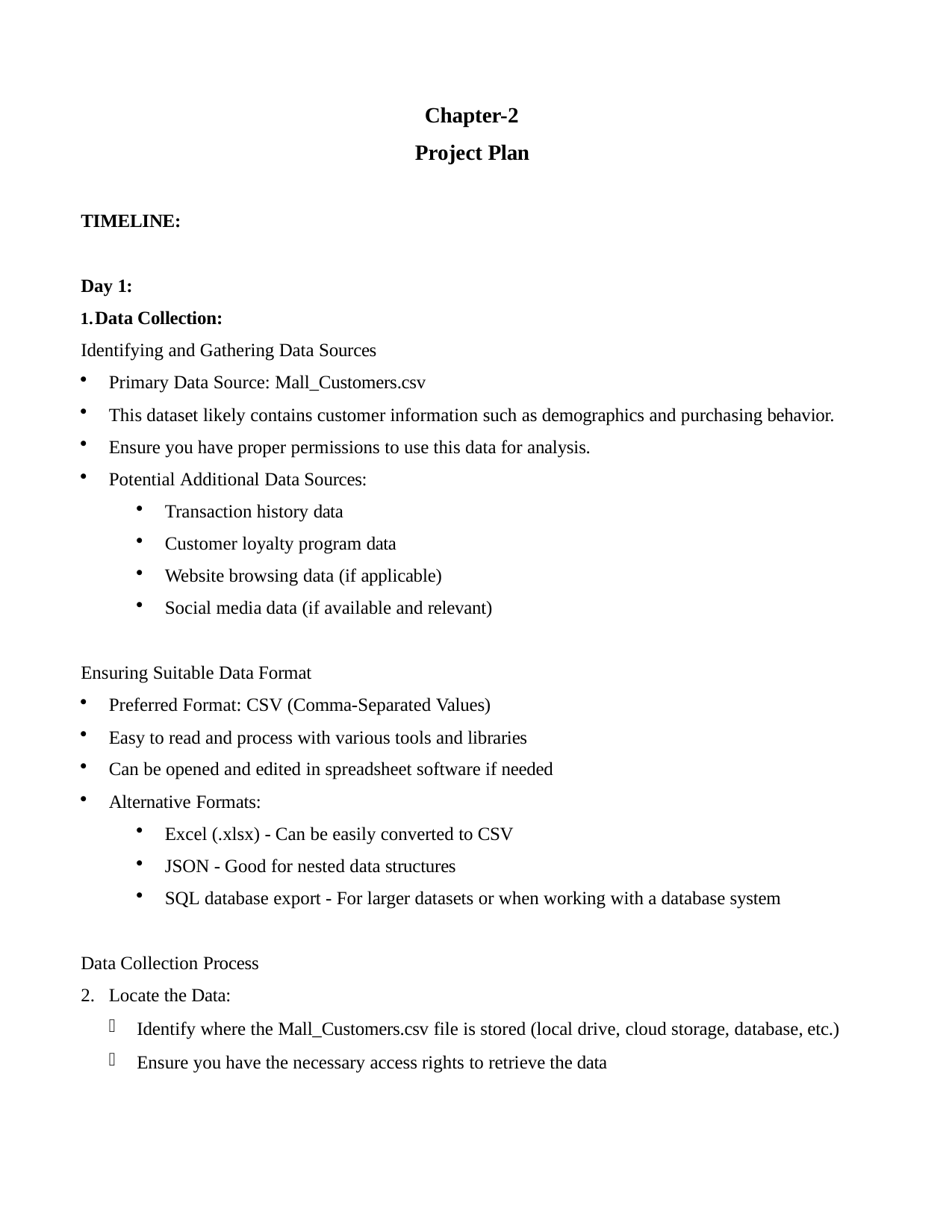

Chapter-2 Project Plan
TIMELINE:

Day 1:
Data Collection:
Identifying and Gathering Data Sources
Primary Data Source: Mall_Customers.csv
This dataset likely contains customer information such as demographics and purchasing behavior.
Ensure you have proper permissions to use this data for analysis.
Potential Additional Data Sources:
Transaction history data
Customer loyalty program data
Website browsing data (if applicable)
Social media data (if available and relevant)

Ensuring Suitable Data Format
Preferred Format: CSV (Comma-Separated Values)
Easy to read and process with various tools and libraries
Can be opened and edited in spreadsheet software if needed
Alternative Formats:
Excel (.xlsx) - Can be easily converted to CSV
JSON - Good for nested data structures
SQL database export - For larger datasets or when working with a database system

Data Collection Process
Locate the Data:
Identify where the Mall_Customers.csv file is stored (local drive, cloud storage, database, etc.)
Ensure you have the necessary access rights to retrieve the data